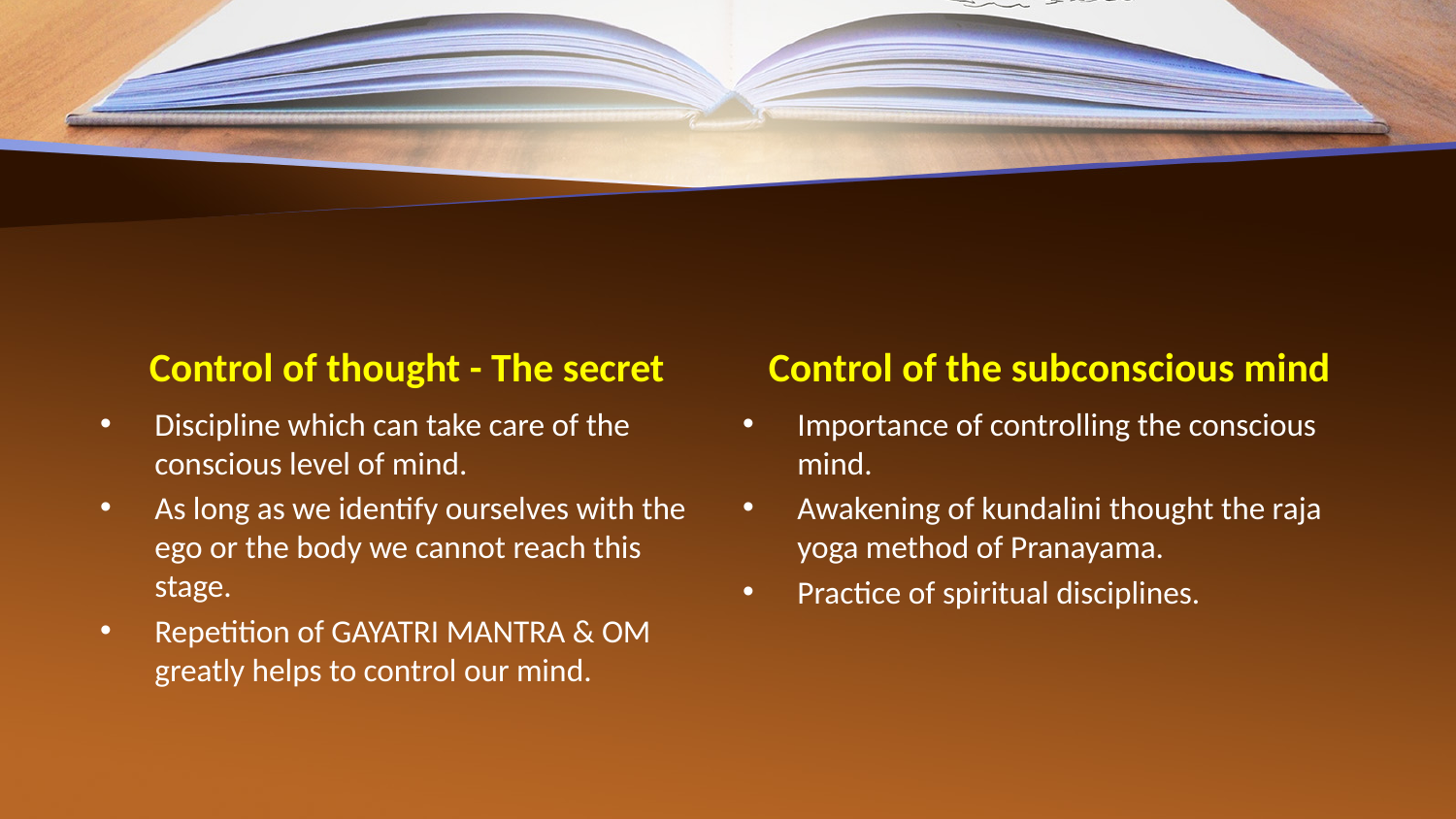

#
Control of thought - The secret
Control of the subconscious mind
Discipline which can take care of the conscious level of mind.
As long as we identify ourselves with the ego or the body we cannot reach this stage.
Repetition of GAYATRI MANTRA & OM greatly helps to control our mind.

Importance of controlling the conscious mind.
Awakening of kundalini thought the raja yoga method of Pranayama.
Practice of spiritual disciplines.